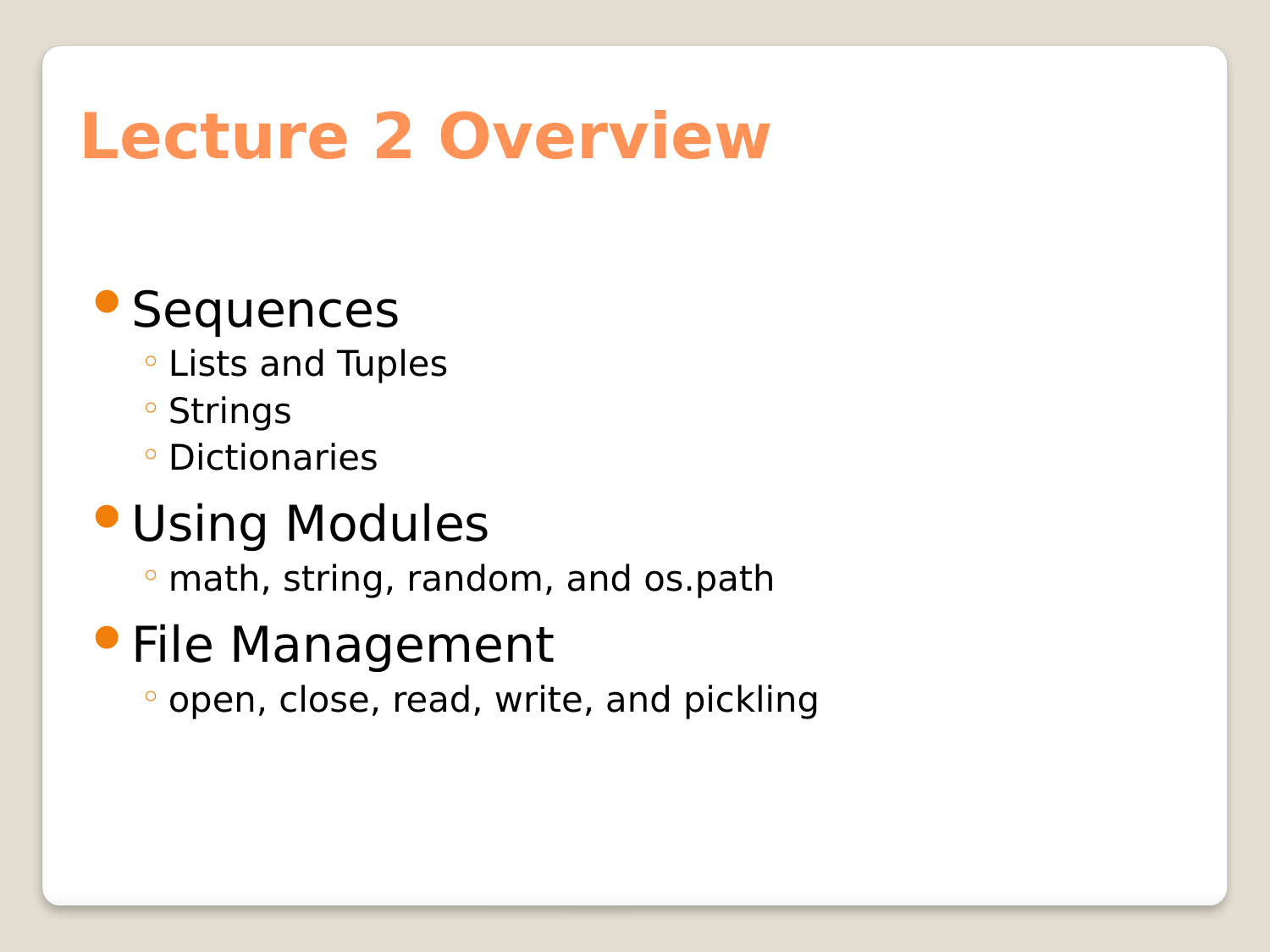

Lecture 2 Overview
Sequences
Lists and Tuples
Strings
Dictionaries
Using Modules
math, string, random, and os.path
File Management
open, close, read, write, and pickling